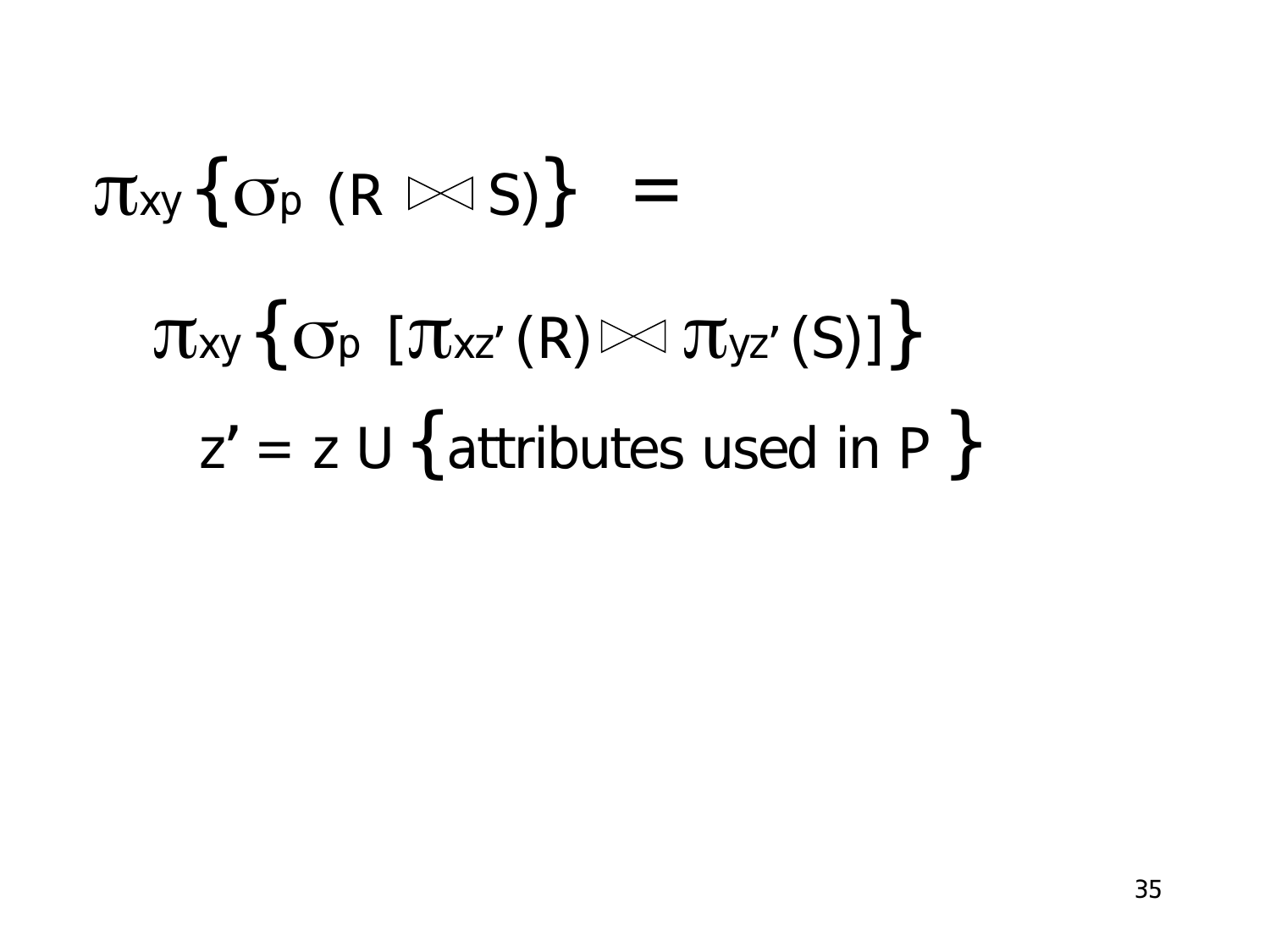

πxy {σp (R      S)}  =

πxy {σp [πxz’ (R)     πyz’ (S)]}
	z’ = z U {attributes used in P }

35